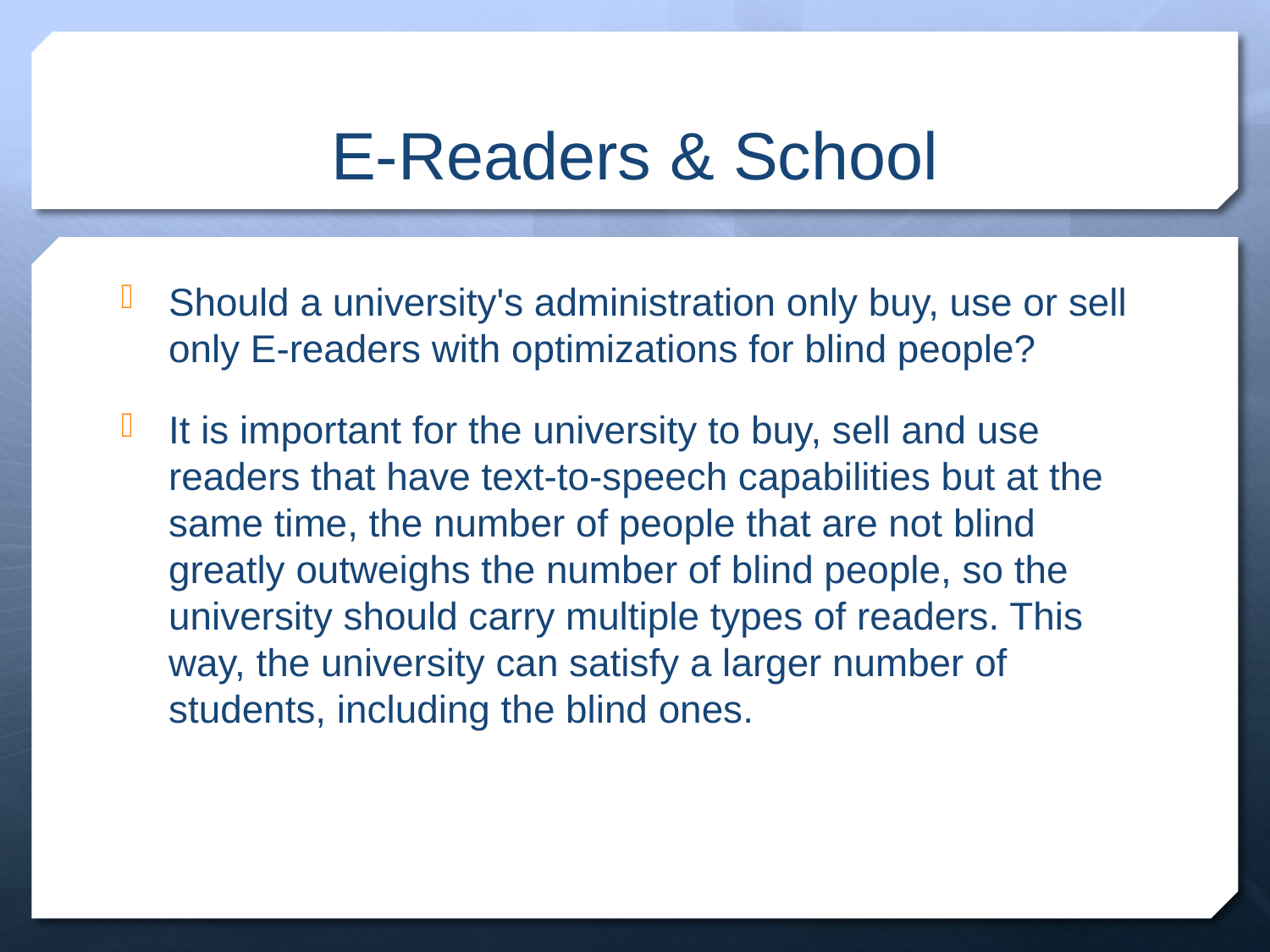

E-Readers & School
Should a university's administration only buy, use or sell only E-readers with optimizations for blind people?
It is important for the university to buy, sell and use readers that have text-to-speech capabilities but at the same time, the number of people that are not blind greatly outweighs the number of blind people, so the university should carry multiple types of readers. This way, the university can satisfy a larger number of students, including the blind ones.